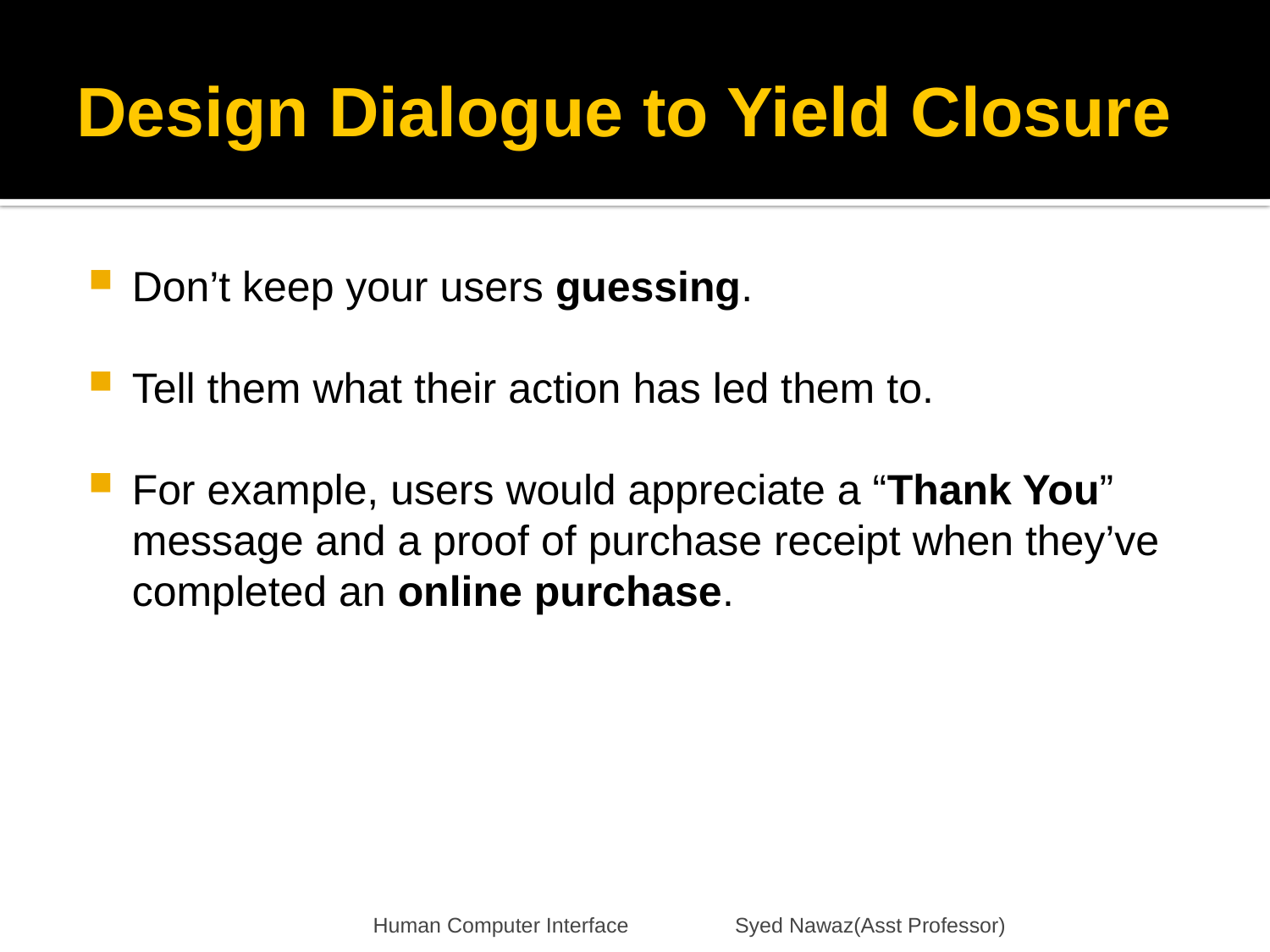

# Design Dialogue to Yield Closure
Don’t keep your users guessing.

Tell them what their action has led them to.

For example, users would appreciate a “Thank You” message and a proof of purchase receipt when they’ve completed an online purchase.
Human Computer Interface                  Syed Nawaz(Asst Professor)